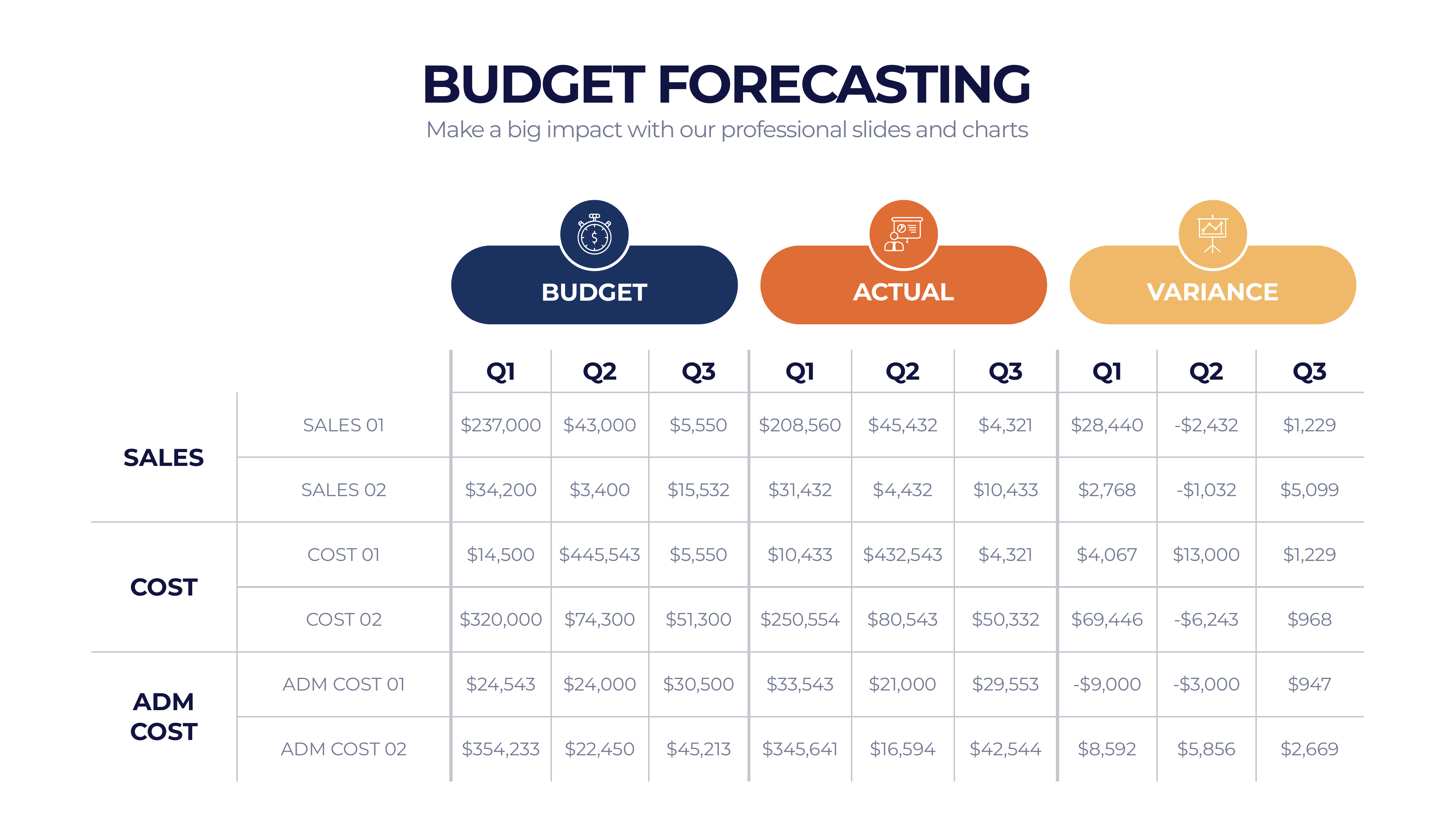

BUDGET FORECASTING
Make a big impact with our professional slides and charts

ACTUAL
VARIANCE
BUDGET
|  |  | Q1 | Q2 | Q3 | Q1 | Q2 | Q3 | Q1 | Q2 | Q3 |
| --- | --- | --- | --- | --- | --- | --- | --- | --- | --- | --- |
| SALES | SALES 01 | $237,000 | $43,000 | $5,550 | $208,560 | $45,432 | $4,321 | $28,440 | -$2,432 | $1,229 |
|  | SALES 02 | $34,200 | $3,400 | $15,532 | $31,432 | $4,432 | $10,433 | $2,768 | -$1,032 | $5,099 |
| COST | COST 01 | $14,500 | $445,543 | $5,550 | $10,433 | $432,543 | $4,321 | $4,067 | $13,000 | $1,229 |
|  | COST 02 | $320,000 | $74,300 | $51,300 | $250,554 | $80,543 | $50,332 | $69,446 | -$6,243 | $968 |
| ADM COST | ADM COST 01 | $24,543 | $24,000 | $30,500 | $33,543 | $21,000 | $29,553 | -$9,000 | -$3,000 | $947 |
|  | ADM COST 02 | $354,233 | $22,450 | $45,213 | $345,641 | $16,594 | $42,544 | $8,592 | $5,856 | $2,669 |